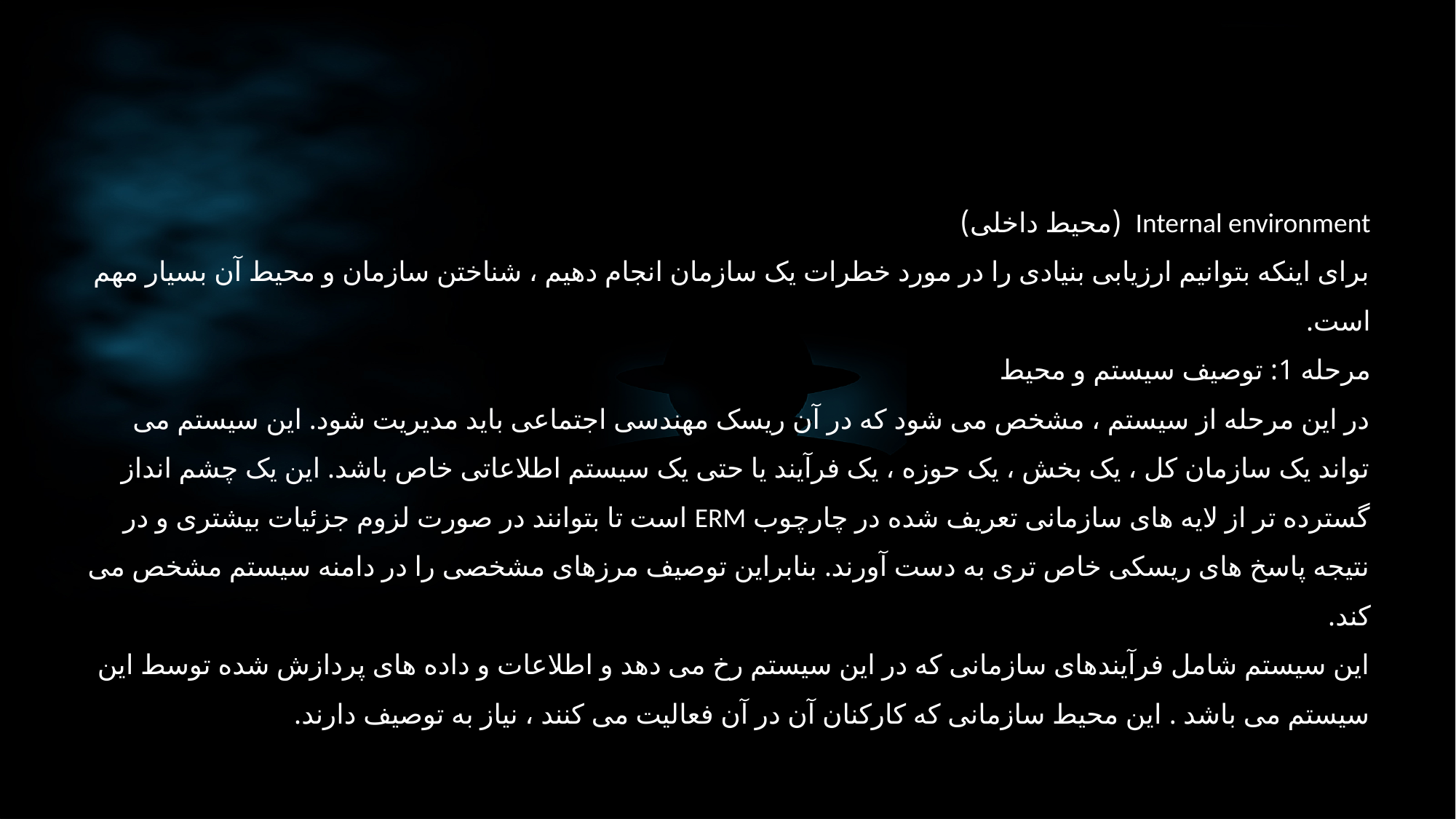

Internal environment  (محیط داخلی)
برای اینکه بتوانیم ارزیابی بنیادی را در مورد خطرات یک سازمان انجام دهیم ، شناختن سازمان و محیط آن بسیار مهم است.
مرحله 1: توصیف سیستم و محیط
در این مرحله از سیستم ، مشخص می شود که در آن ریسک مهندسی اجتماعی باید مدیریت شود. این سیستم می تواند یک سازمان کل ، یک بخش ، یک حوزه ، یک فرآیند یا حتی یک سیستم اطلاعاتی خاص باشد. این یک چشم انداز گسترده تر از لایه های سازمانی تعریف شده در چارچوب ERM است تا بتوانند در صورت لزوم جزئیات بیشتری و در نتیجه پاسخ های ریسکی خاص تری به دست آورند. بنابراین توصیف مرزهای مشخصی را در دامنه سیستم مشخص می کند.
این سیستم شامل فرآیندهای سازمانی که در این سیستم رخ می دهد و اطلاعات و داده های پردازش شده توسط این سیستم می باشد . این محیط سازمانی که کارکنان آن در آن فعالیت می کنند ، نیاز به توصیف دارند.